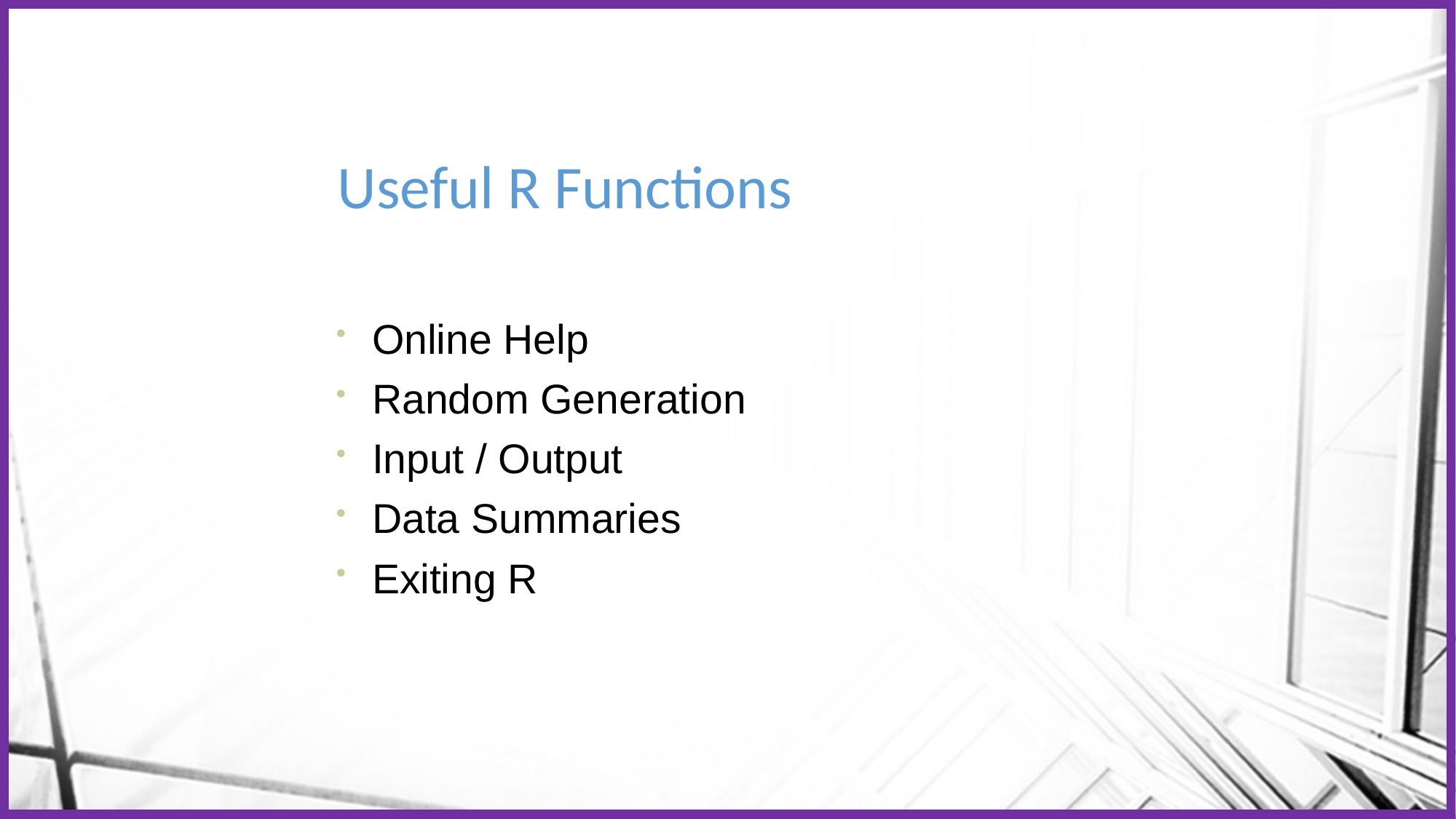

# Useful R Functions
Online Help
Random Generation
Input / Output
Data Summaries
Exiting R